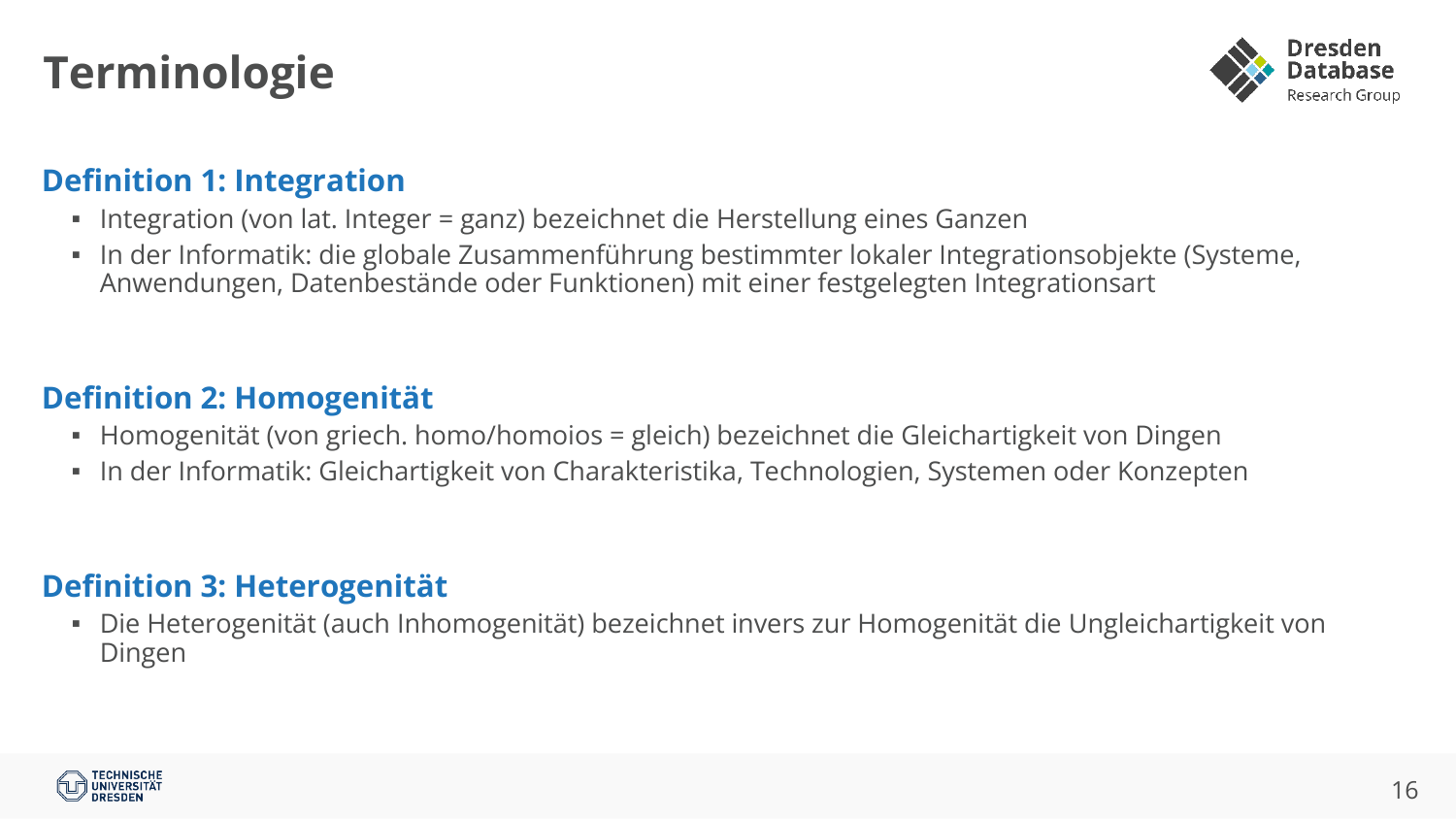

# Terminologie
Definition 1: Integration
Integration (von lat. Integer = ganz) bezeichnet die Herstellung eines Ganzen
In der Informatik: die globale Zusammenführung bestimmter lokaler Integrationsobjekte (Systeme, Anwendungen, Datenbestände oder Funktionen) mit einer festgelegten Integrationsart

Definition 2: Homogenität
Homogenität (von griech. homo/homoios = gleich) bezeichnet die Gleichartigkeit von Dingen
In der Informatik: Gleichartigkeit von Charakteristika, Technologien, Systemen oder Konzepten

Definition 3: Heterogenität
Die Heterogenität (auch Inhomogenität) bezeichnet invers zur Homogenität die Ungleichartigkeit von Dingen